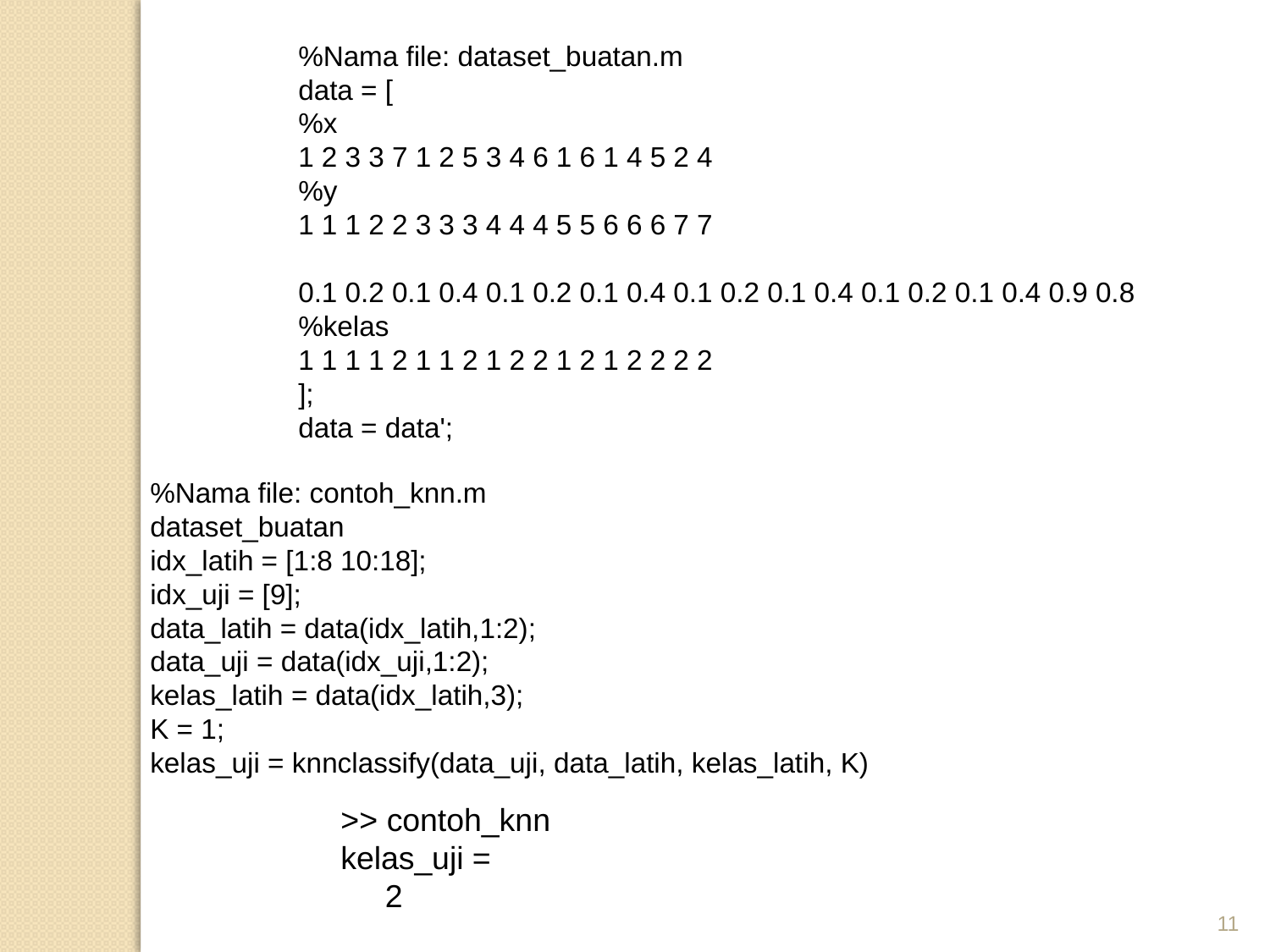

%Nama file: dataset_buatan.m
data = [
%x
1 2 3 3 7 1 2 5 3 4 6 1 6 1 4 5 2 4
%y
1 1 1 2 2 3 3 3 4 4 4 5 5 6 6 6 7 7

0.1 0.2 0.1 0.4 0.1 0.2 0.1 0.4 0.1 0.2 0.1 0.4 0.1 0.2 0.1 0.4 0.9 0.8
%kelas
1 1 1 1 2 1 1 2 1 2 2 1 2 1 2 2 2 2
];
data = data';
%Nama file: contoh_knn.m
dataset_buatan
idx_latih = [1:8 10:18];
idx_uji = [9];
data_latih = data(idx_latih,1:2);
data_uji = data(idx_uji,1:2);
kelas_latih = data(idx_latih,3);
K = 1;
kelas_uji = knnclassify(data_uji, data_latih, kelas_latih, K)
>> contoh_knn
kelas_uji =
     2
11